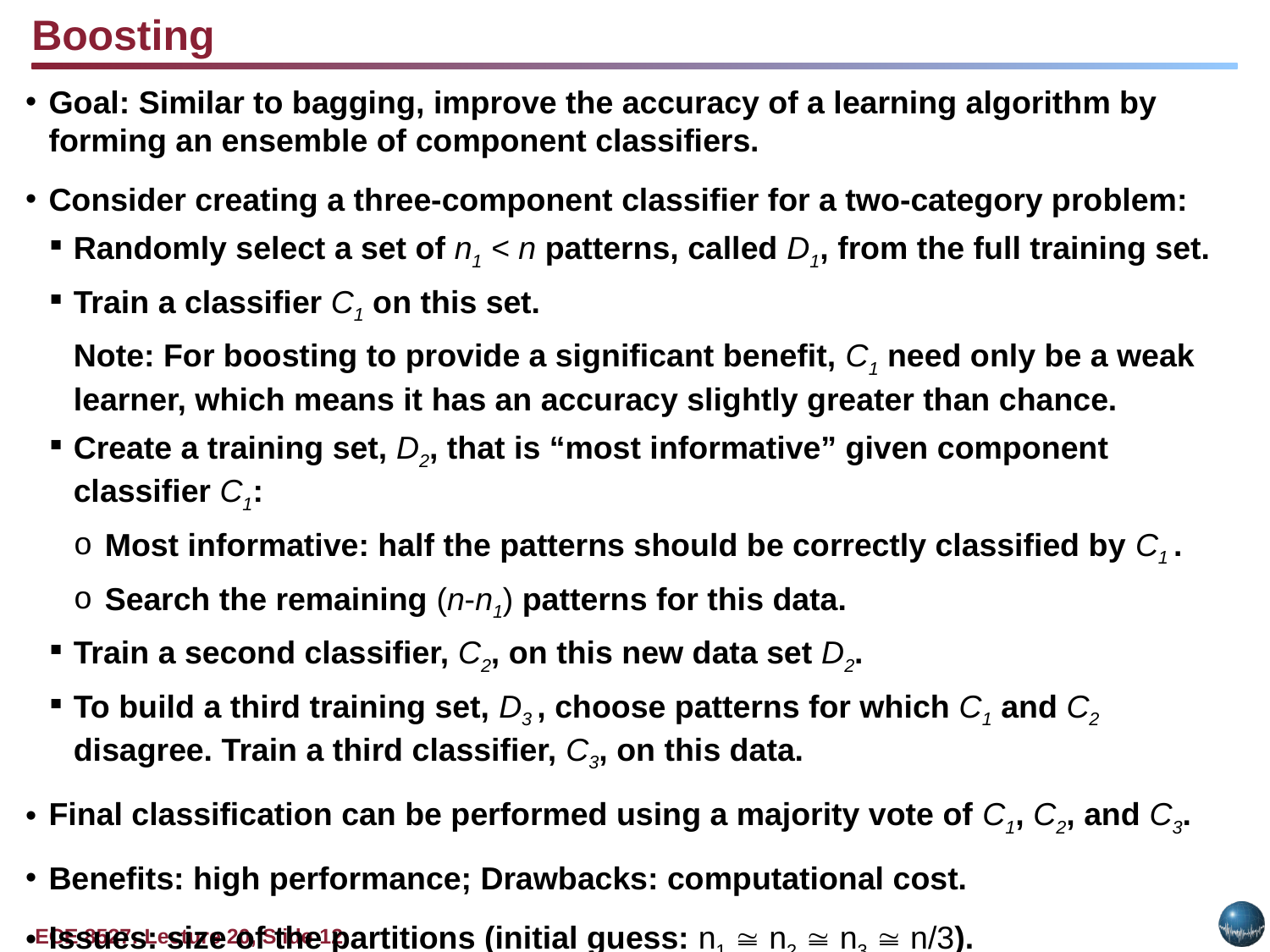

Boosting
Goal: Similar to bagging, improve the accuracy of a learning algorithm by forming an ensemble of component classifiers.
Consider creating a three-component classifier for a two-category problem:
Randomly select a set of n1 < n patterns, called D1, from the full training set.
Train a classifier C1 on this set.
	Note: For boosting to provide a significant benefit, C1 need only be a weak learner, which means it has an accuracy slightly greater than chance.
Create a training set, D2, that is “most informative” given component classifier C1:
Most informative: half the patterns should be correctly classified by C1 .
Search the remaining (n-n1) patterns for this data.
Train a second classifier, C2, on this new data set D2.
To build a third training set, D3 , choose patterns for which C1 and C2 disagree. Train a third classifier, C3, on this data.
Final classification can be performed using a majority vote of C1, C2, and C3.
Benefits: high performance; Drawbacks: computational cost.
Issues: size of the partitions (initial guess: n1 ≅ n2 ≅ n3 ≅ n/3).